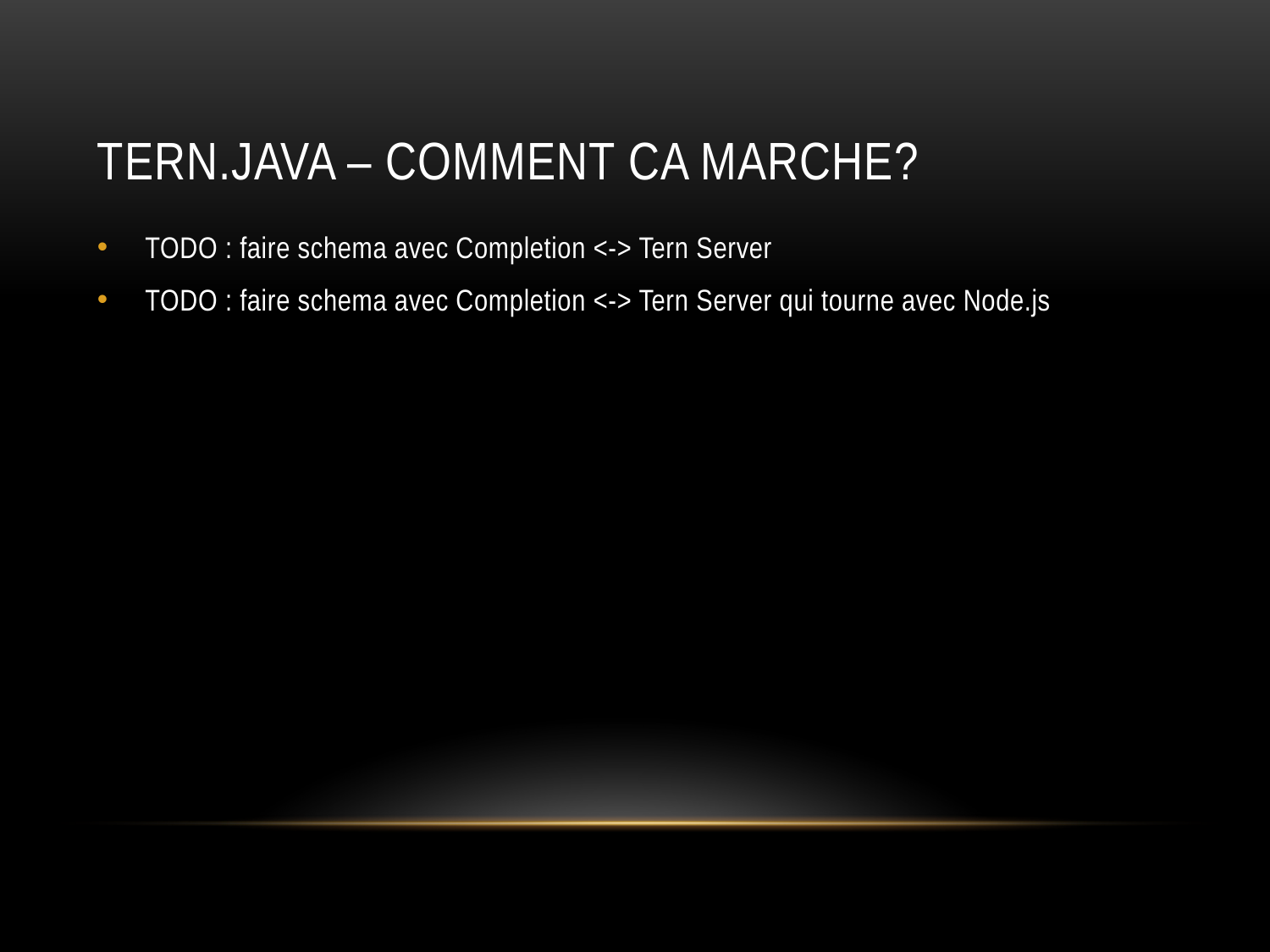

# TERN.java – Comment ca marche?
TODO : faire schema avec Completion <-> Tern Server
TODO : faire schema avec Completion <-> Tern Server qui tourne avec Node.js